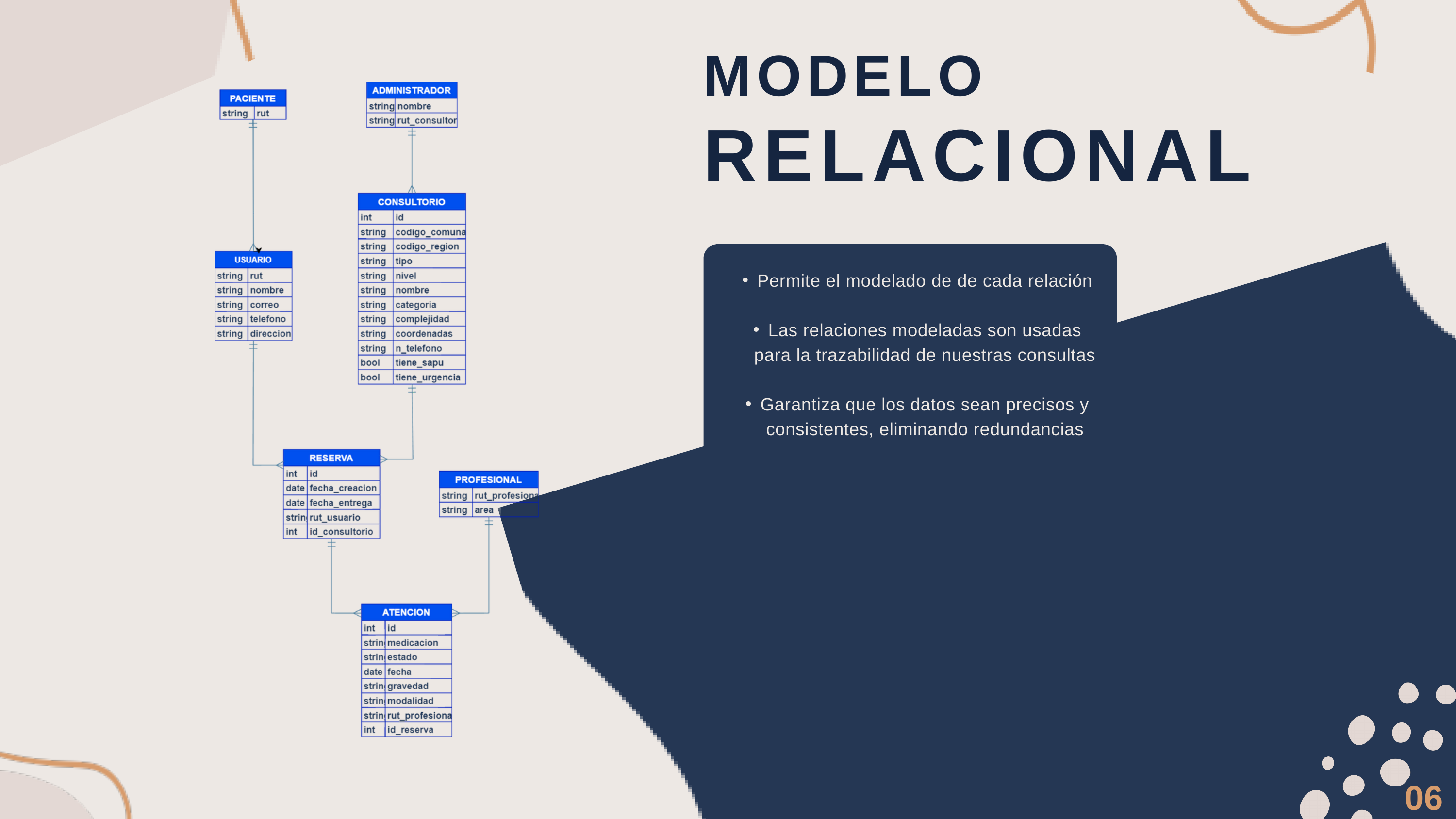

MODELO

RELACIONAL

Permite el modelado de de cada relación

Las relaciones modeladas son usadas para la trazabilidad de nuestras consultas

Garantiza que los datos sean precisos y consistentes, eliminando redundancias

06